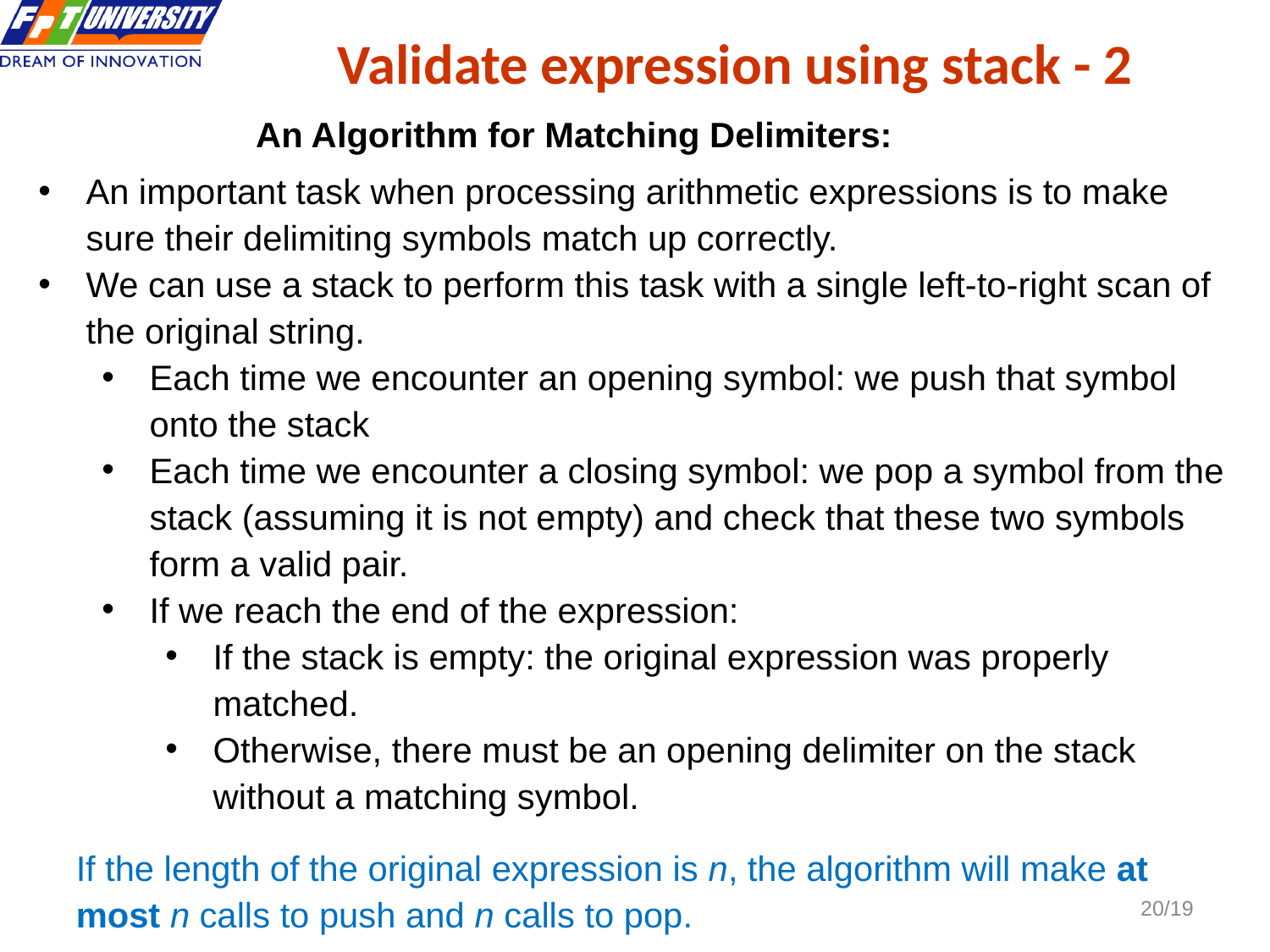

# Validate expression using stack - 2
An Algorithm for Matching Delimiters:
An important task when processing arithmetic expressions is to make sure their delimiting symbols match up correctly.
We can use a stack to perform this task with a single left-to-right scan of the original string.
Each time we encounter an opening symbol: we push that symbol onto the stack
Each time we encounter a closing symbol: we pop a symbol from the stack (assuming it is not empty) and check that these two symbols form a valid pair.
If we reach the end of the expression:
If the stack is empty: the original expression was properly matched.
Otherwise, there must be an opening delimiter on the stack without a matching symbol.

 20
If the length of the original expression is n, the algorithm will make at most n calls to push and n calls to pop.
20/19